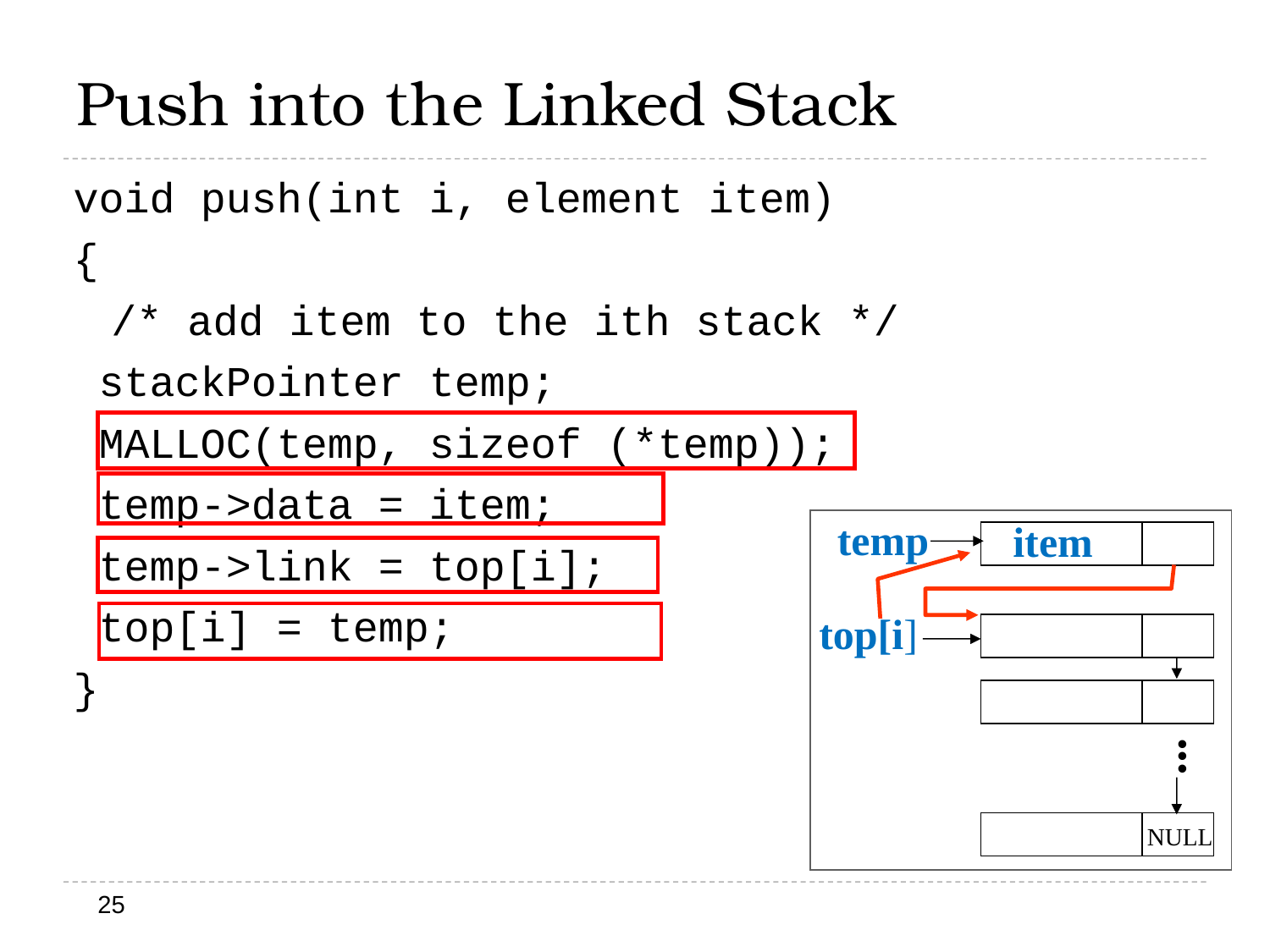

# Push into the Linked Stack
void push(int i, element item)
{
	/* add item to the ith stack */
 stackPointer temp;
 MALLOC(temp, sizeof (*temp));
 temp->data = item;
 temp->link = top[i];
 top[i] = temp;
}

temp

item

top[i]

...

NULL
25